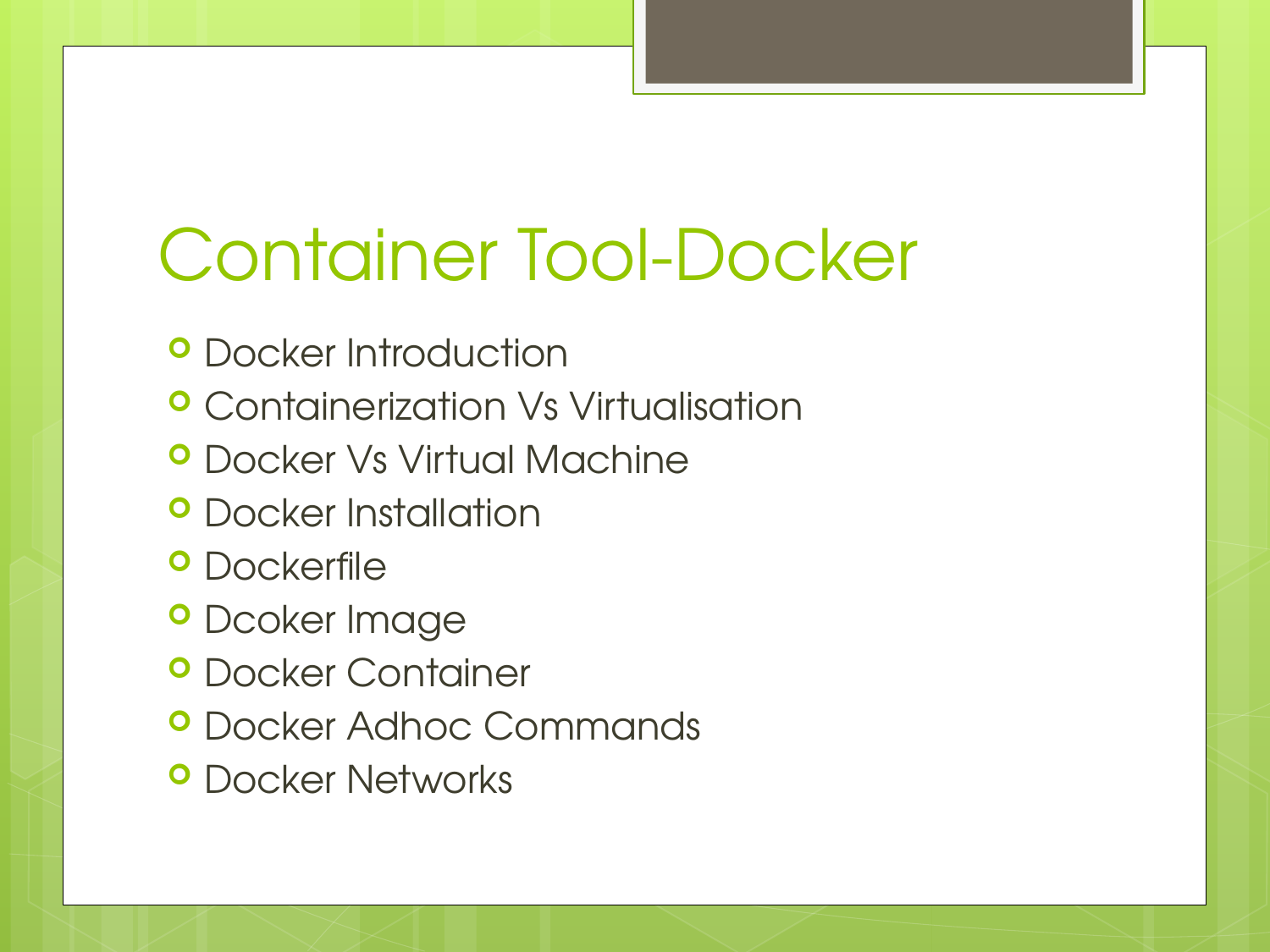

# Container Tool-Docker
Docker Introduction
Containerization Vs Virtualisation
Docker Vs Virtual Machine
Docker Installation
Dockerfile
Dcoker Image
Docker Container
Docker Adhoc Commands
Docker Networks